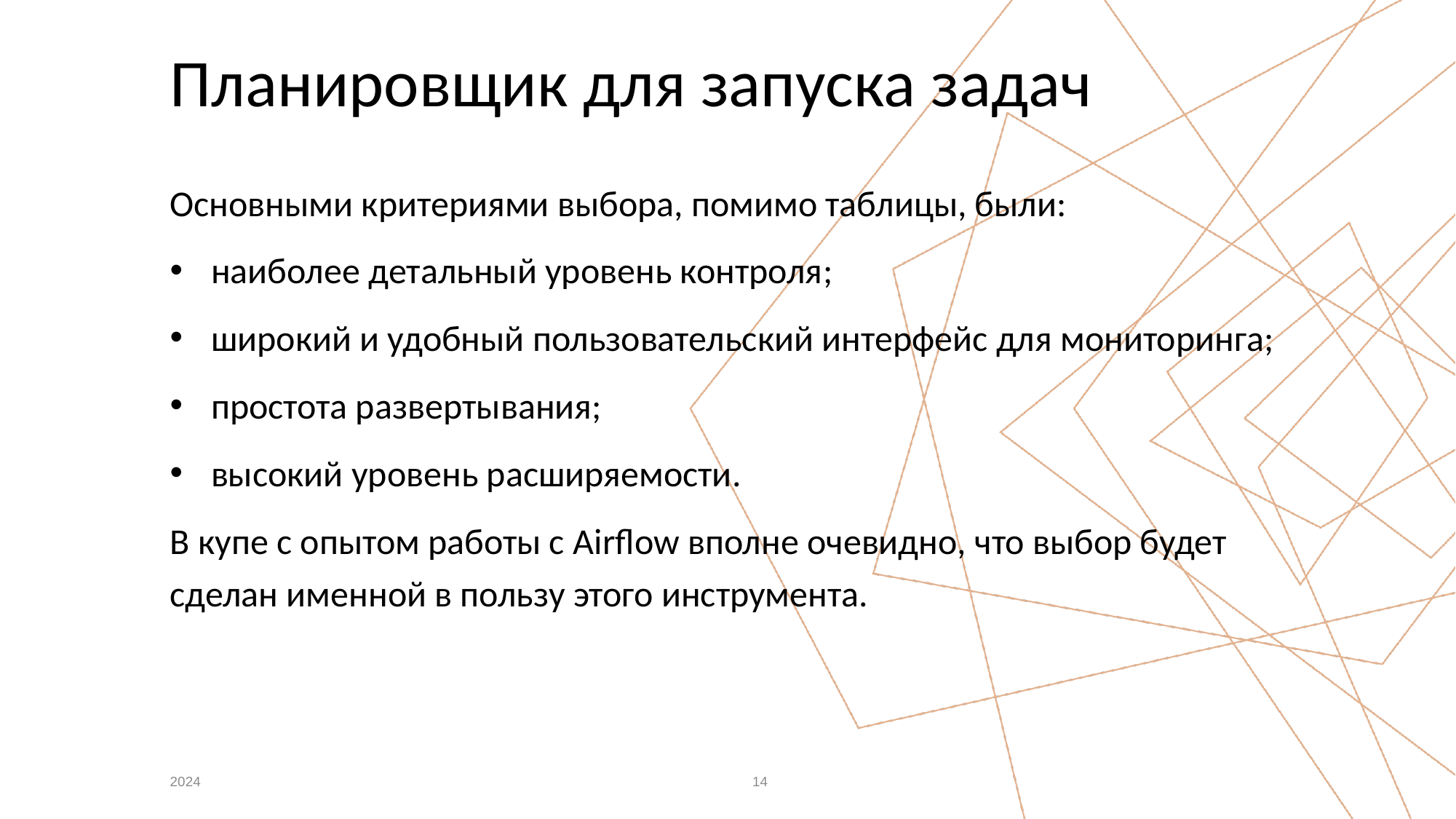

# Планировщик для запуска задач
Основными критериями выбора, помимо таблицы, были:
наиболее детальный уровень контроля;
широкий и удобный пользовательский интерфейс для мониторинга;
простота развертывания;
высокий уровень расширяемости.
В купе с опытом работы с Airflow вполне очевидно, что выбор будет сделан именной в пользу этого инструмента.
2024
14